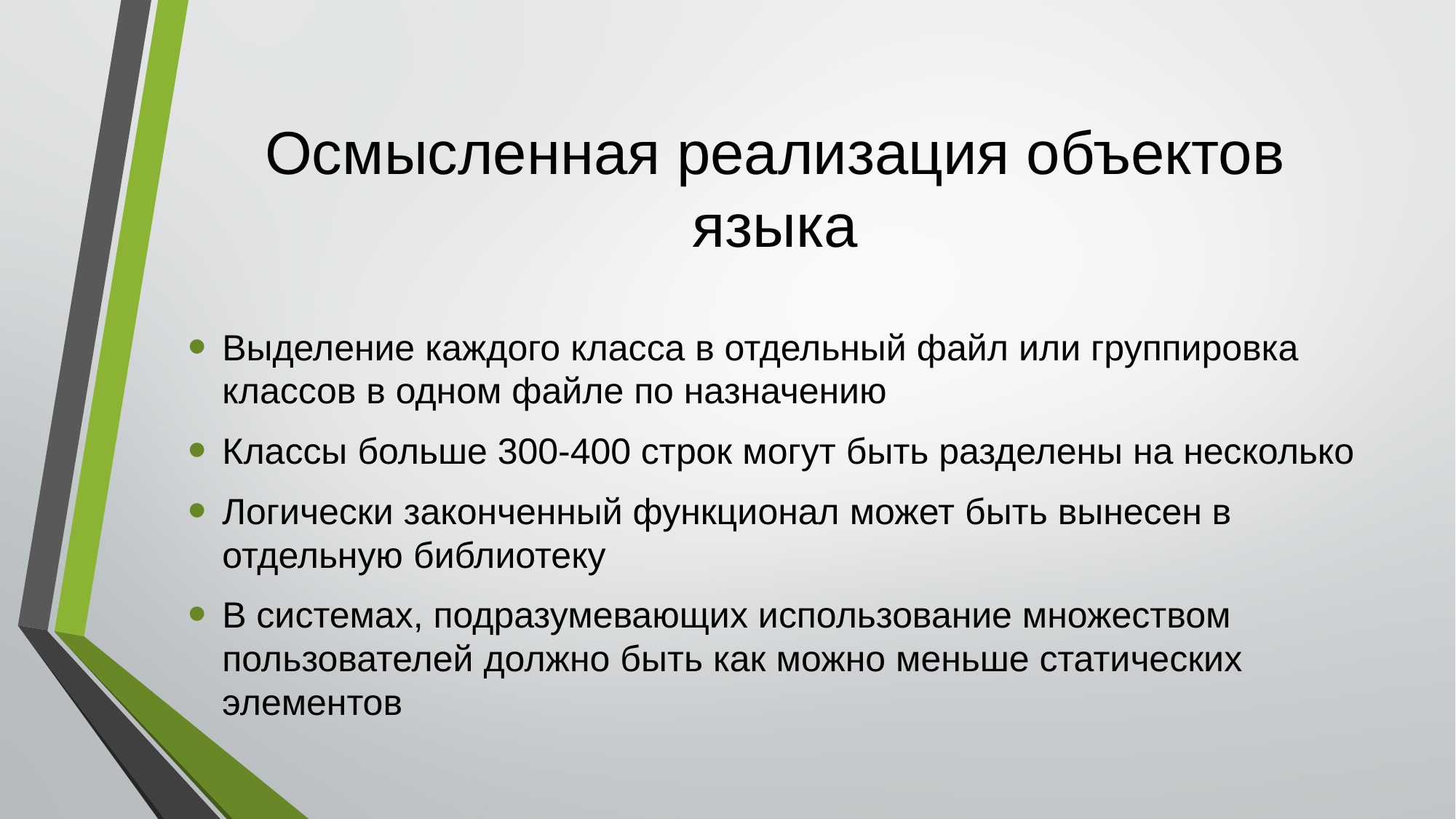

# Осмысленная реализация объектов языка
Выделение каждого класса в отдельный файл или группировка классов в одном файле по назначению
Классы больше 300-400 строк могут быть разделены на несколько
Логически законченный функционал может быть вынесен в отдельную библиотеку
В системах, подразумевающих использование множеством пользователей должно быть как можно меньше статических элементов